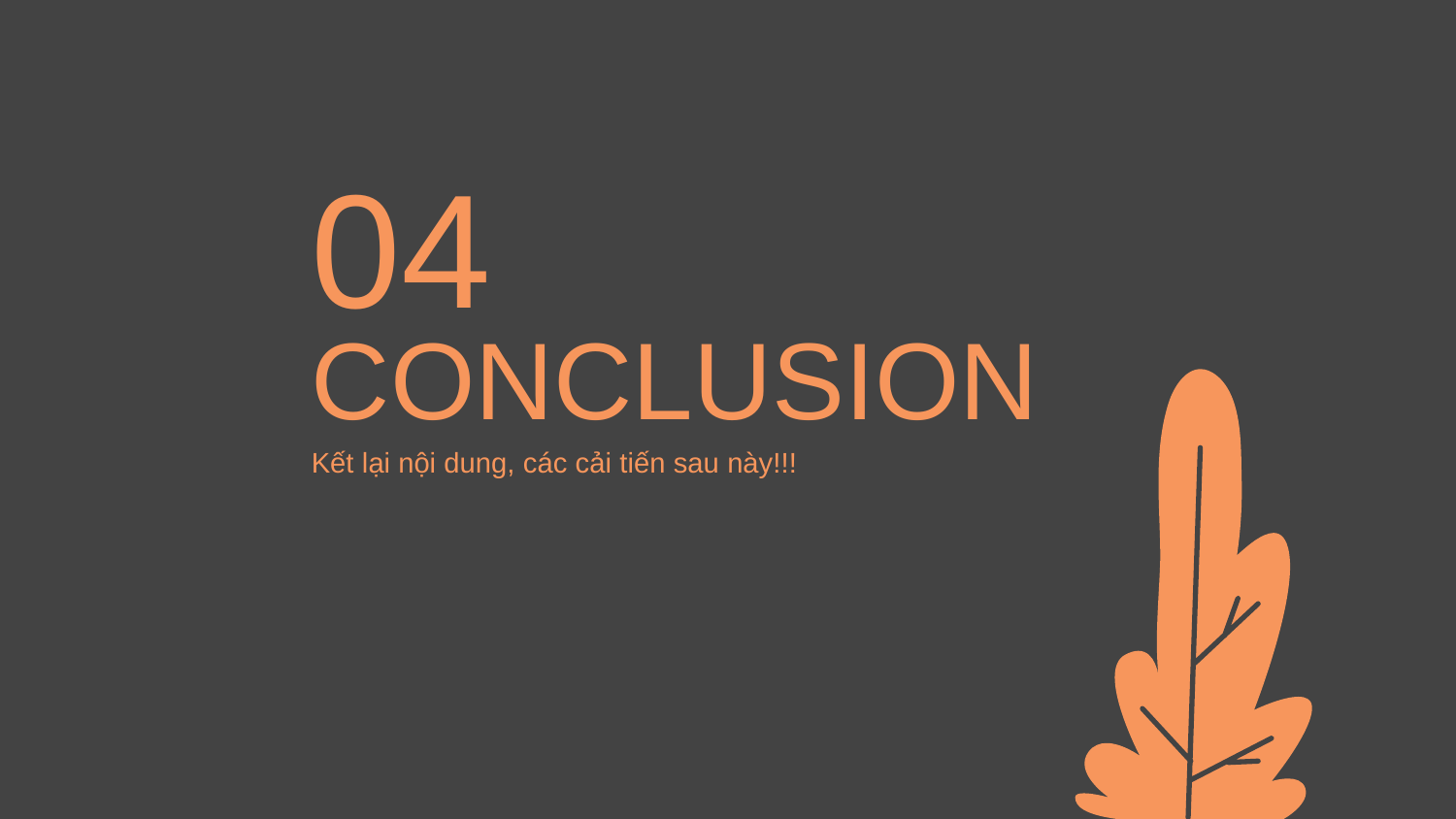

04
CONCLUSION

Kết lại nội dung, các cải tiến sau này!!!